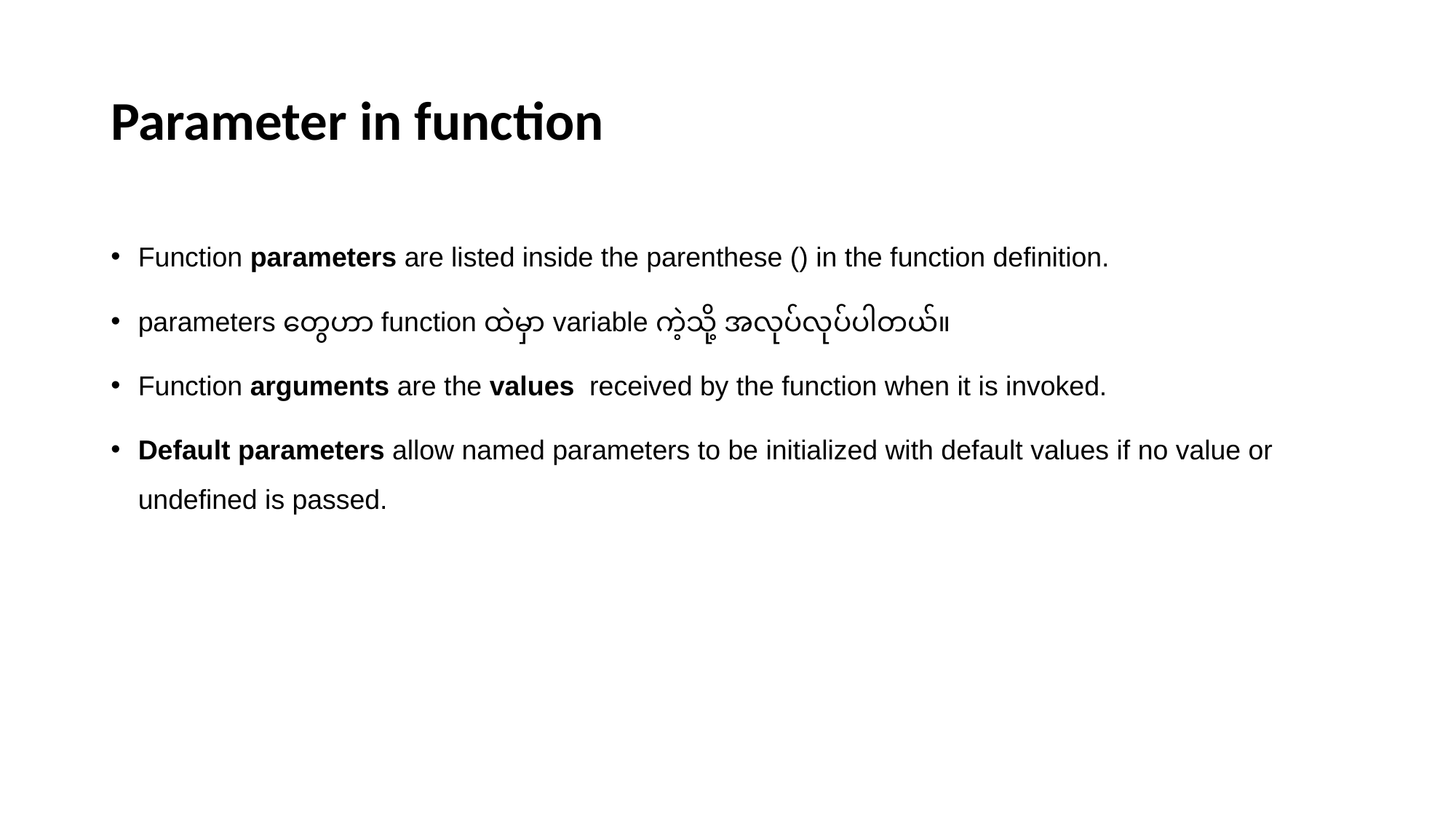

# Parameter in function
Function parameters are listed inside the parenthese () in the function definition.
parameters တွေဟာ function ထဲမှာ variable ကဲ့သို့ အလုပ်လုပ်ပါတယ်။
Function arguments are the values  received by the function when it is invoked.
Default parameters allow named parameters to be initialized with default values if no value or undefined is passed.